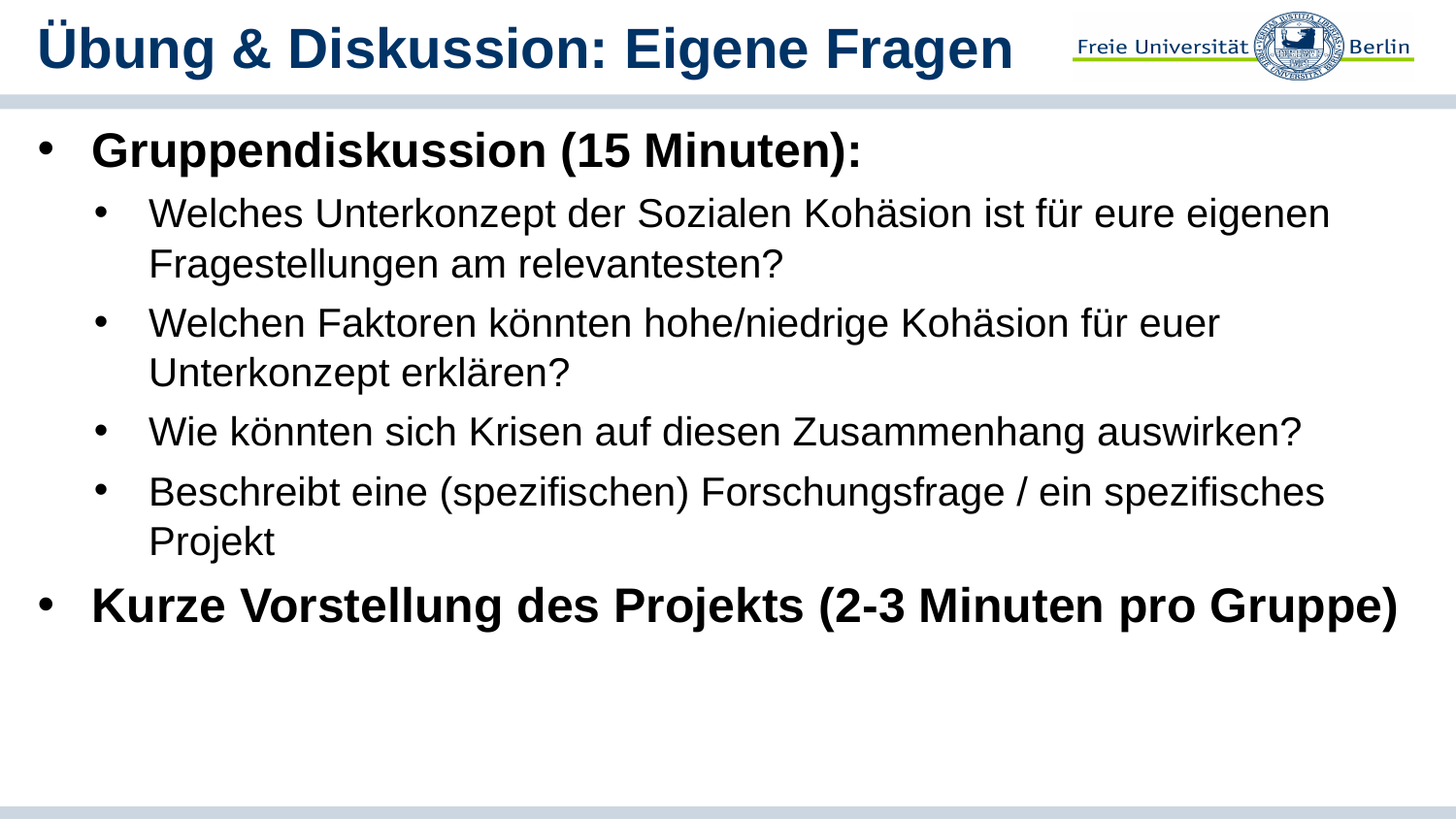

# Übung & Diskussion: Eigene Fragen
Gruppendiskussion (15 Minuten):
Welches Unterkonzept der Sozialen Kohäsion ist für eure eigenen Fragestellungen am relevantesten?
Welchen Faktoren könnten hohe/niedrige Kohäsion für euer Unterkonzept erklären?
Wie könnten sich Krisen auf diesen Zusammenhang auswirken?
Beschreibt eine (spezifischen) Forschungsfrage / ein spezifisches Projekt
Kurze Vorstellung des Projekts (2-3 Minuten pro Gruppe)